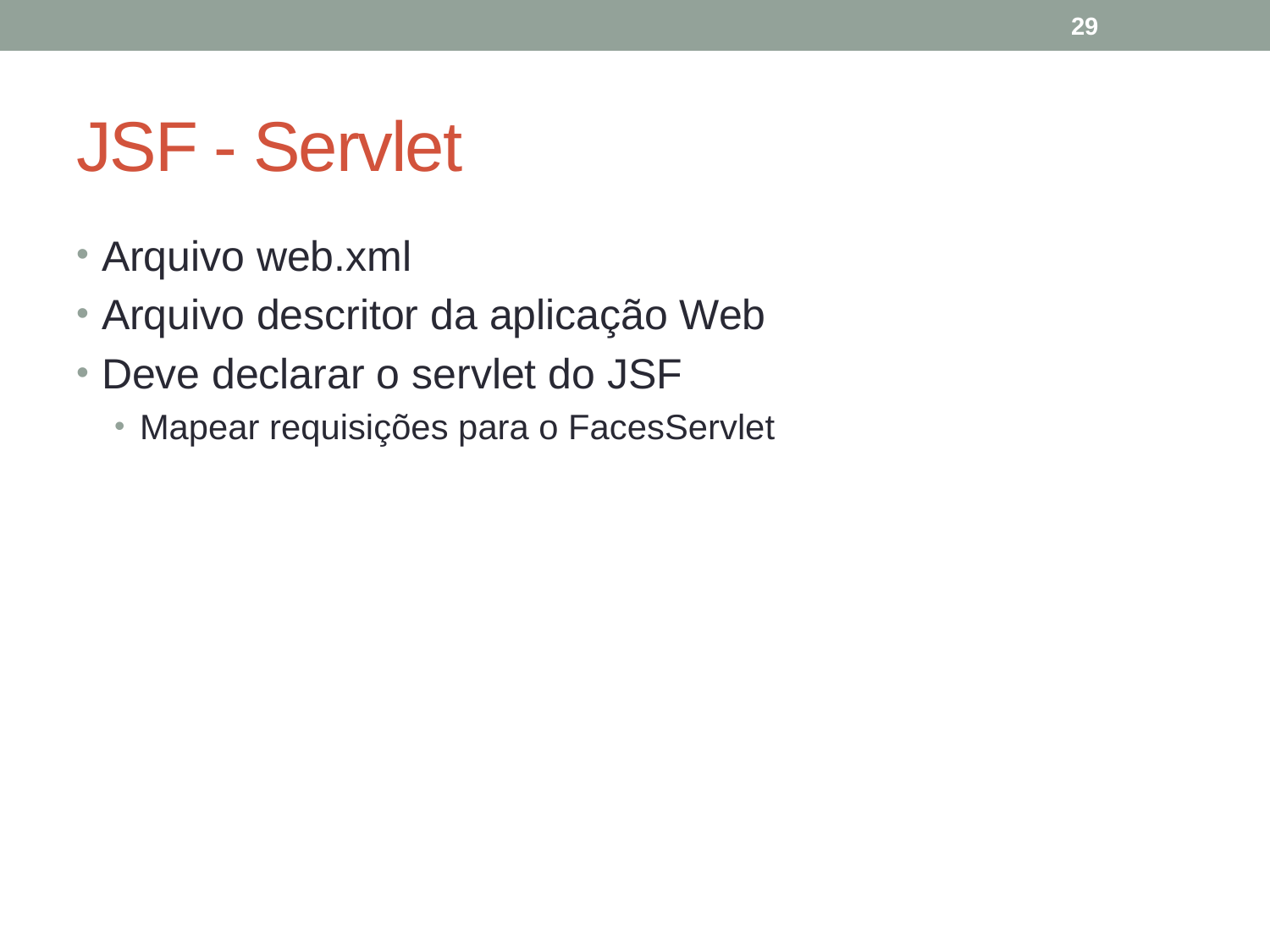

29
# JSF - Servlet
Arquivo web.xml
Arquivo descritor da aplicação Web
Deve declarar o servlet do JSF
Mapear requisições para o FacesServlet